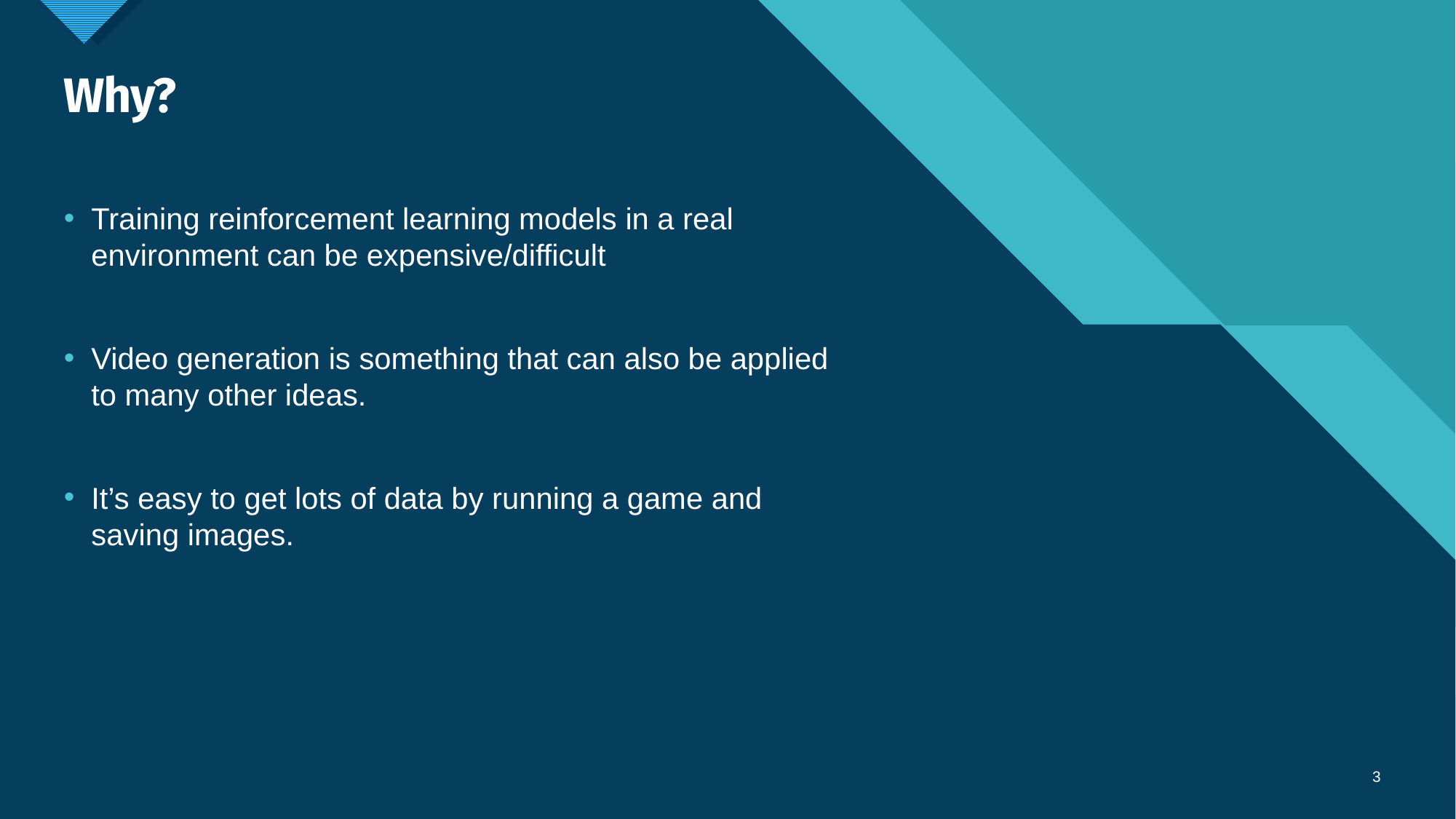

# Why?
Training reinforcement learning models in a real environment can be expensive/difficult

Video generation is something that can also be applied to many other ideas.

It’s easy to get lots of data by running a game and saving images.
3